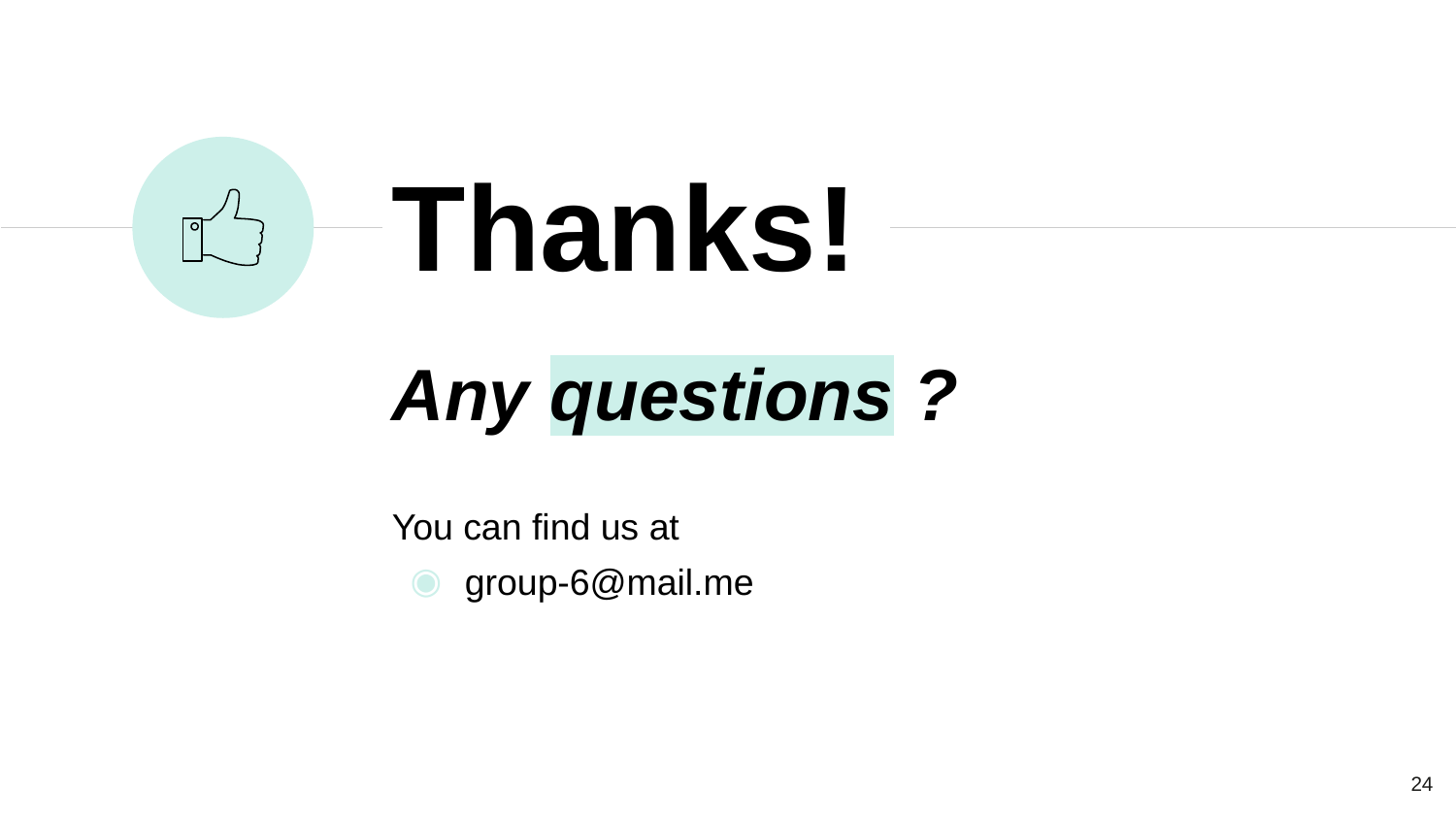

Thanks!

Any questions ?

You can find us at
group-6@mail.me
24